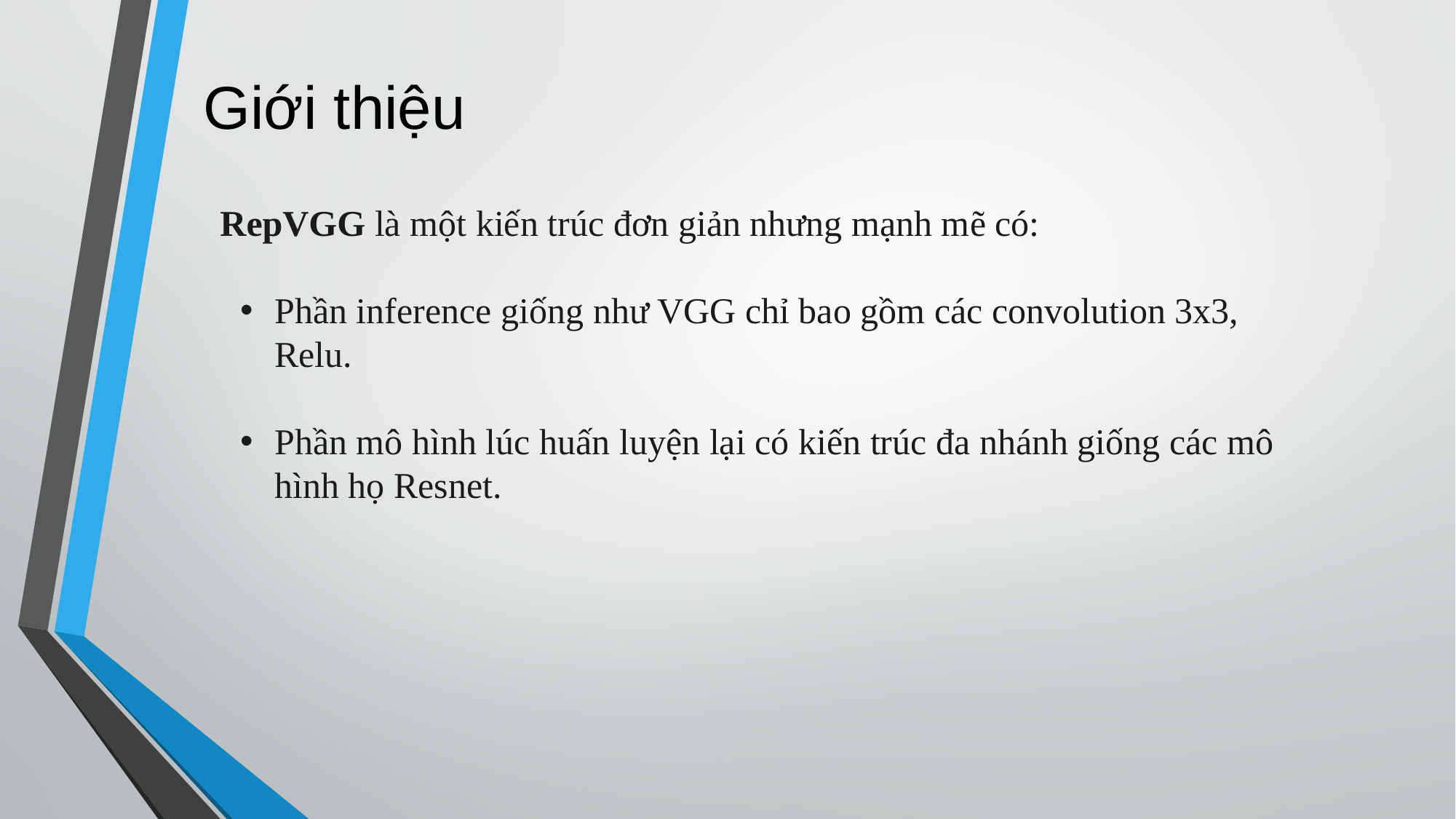

# Giới thiệu
RepVGG là một kiến trúc đơn giản nhưng mạnh mẽ có:

Phần inference giống như VGG chỉ bao gồm các convolution 3x3, Relu.

Phần mô hình lúc huấn luyện lại có kiến trúc đa nhánh giống các mô hình họ Resnet.